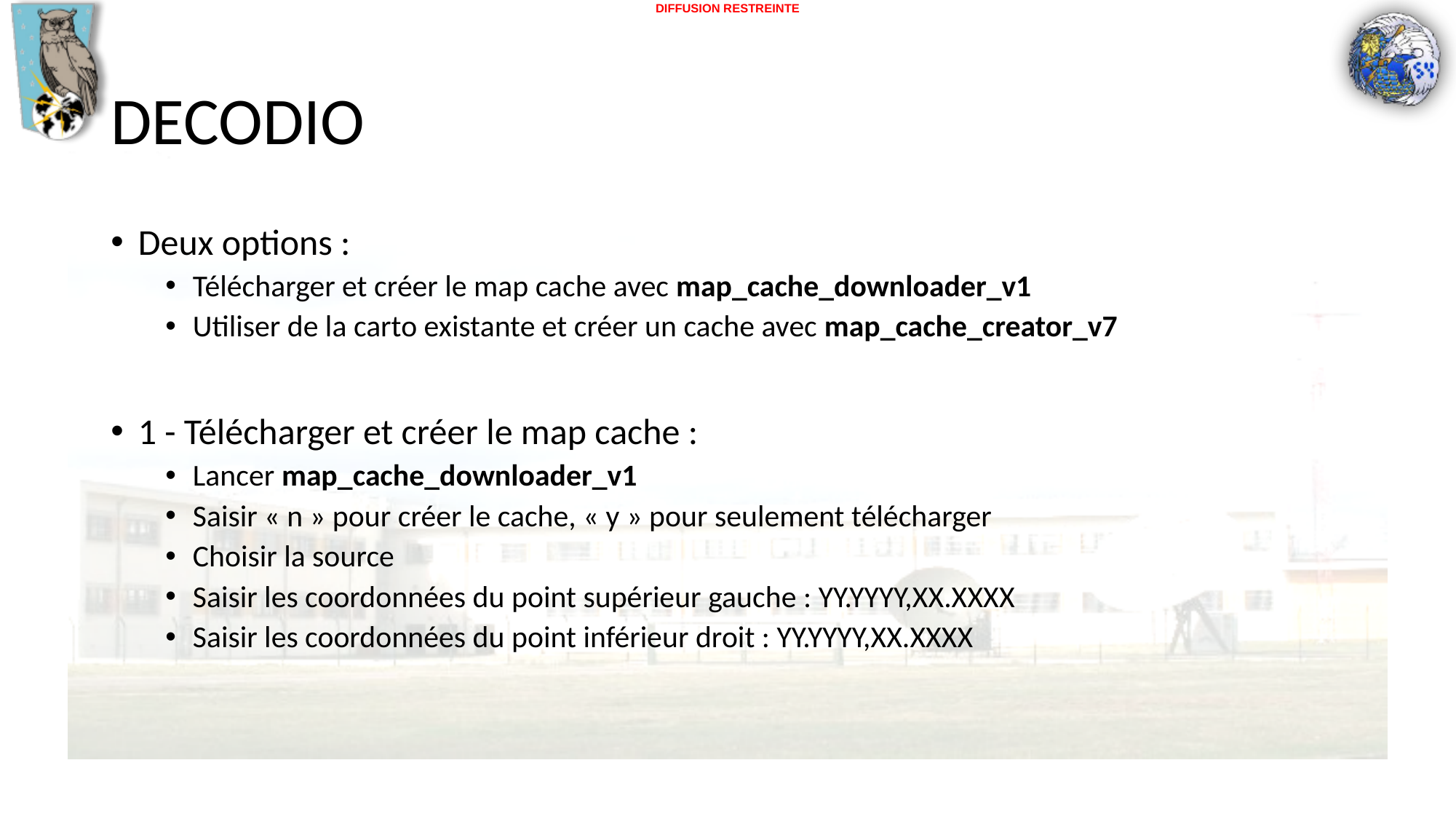

# DECODIO
Deux options :
Télécharger et créer le map cache avec map_cache_downloader_v1
Utiliser de la carto existante et créer un cache avec map_cache_creator_v7

1 - Télécharger et créer le map cache :
Lancer map_cache_downloader_v1
Saisir « n » pour créer le cache, « y » pour seulement télécharger
Choisir la source
Saisir les coordonnées du point supérieur gauche : YY.YYYY,XX.XXXX
Saisir les coordonnées du point inférieur droit : YY.YYYY,XX.XXXX